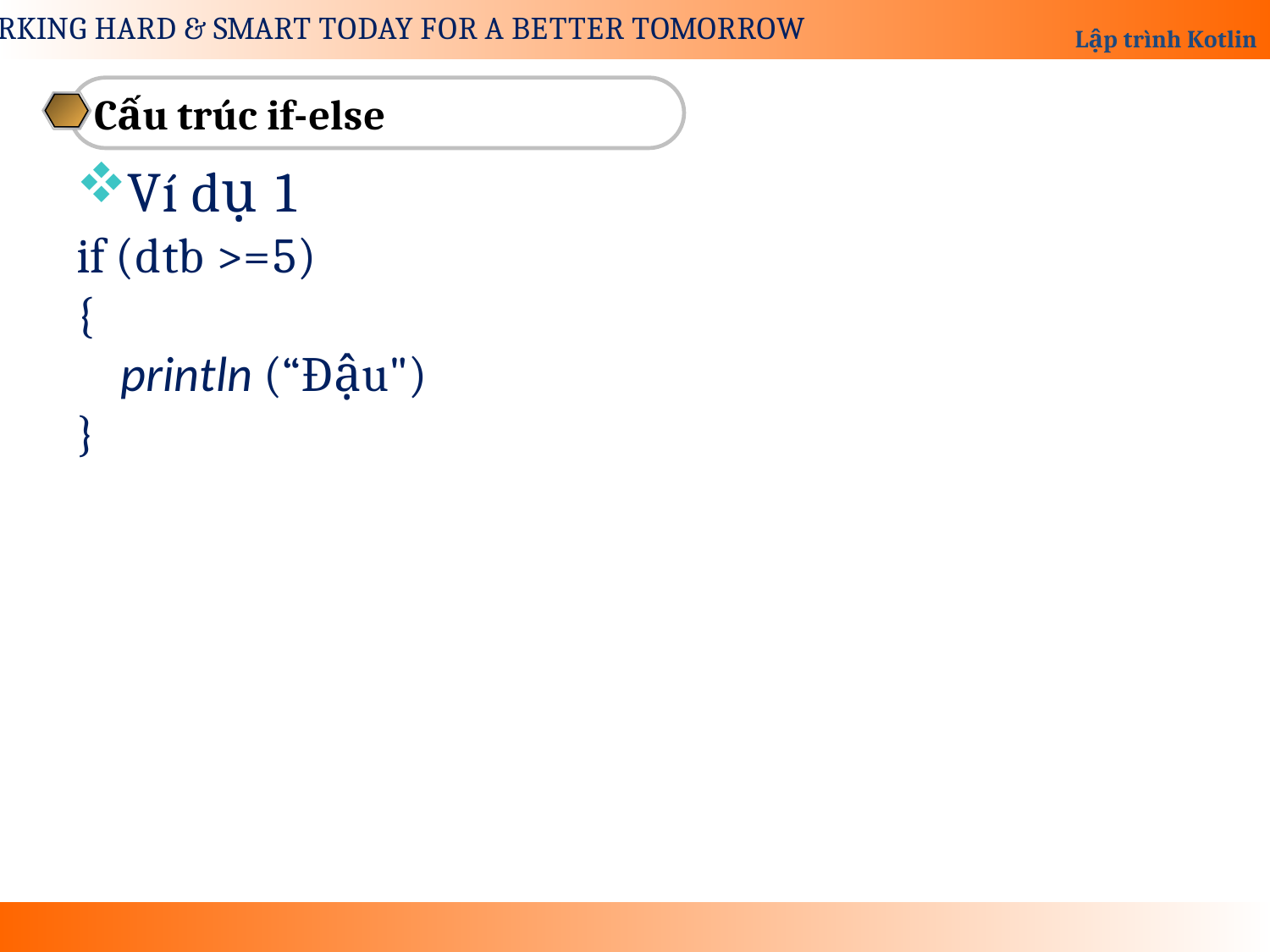

Cấu trúc if-else

Ví dụ 1
if (dtb >=5)
{
    println (“Đậu")
}